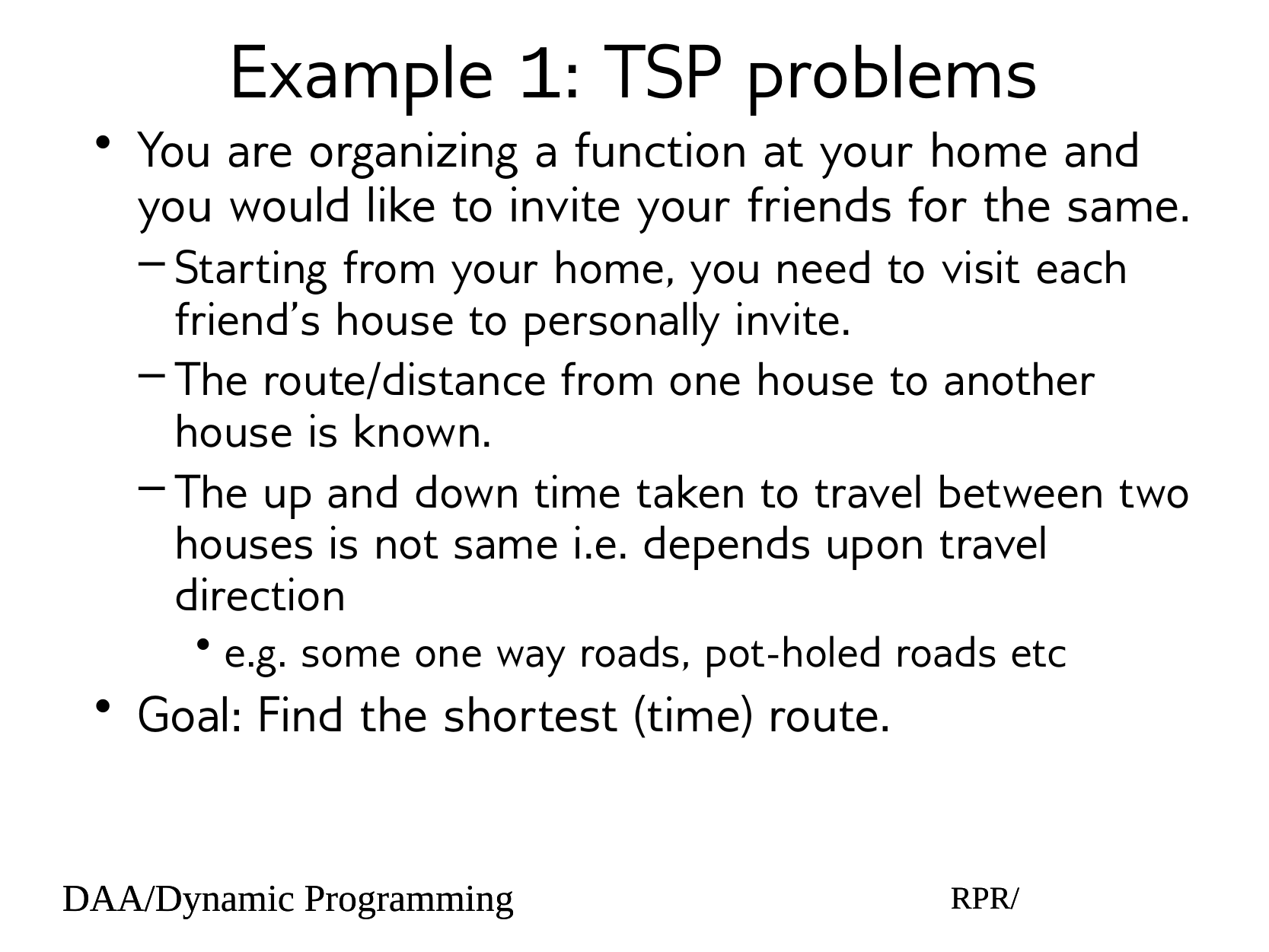

# Example 1: TSP problems
You are organizing a function at your home and you would like to invite your friends for the same.
Starting from your home, you need to visit each friend’s house to personally invite.
The route/distance from one house to another house is known.
The up and down time taken to travel between two houses is not same i.e. depends upon travel direction
e.g. some one way roads, pot-holed roads etc
Goal: Find the shortest (time) route.
DAA/Dynamic Programming
RPR/
4